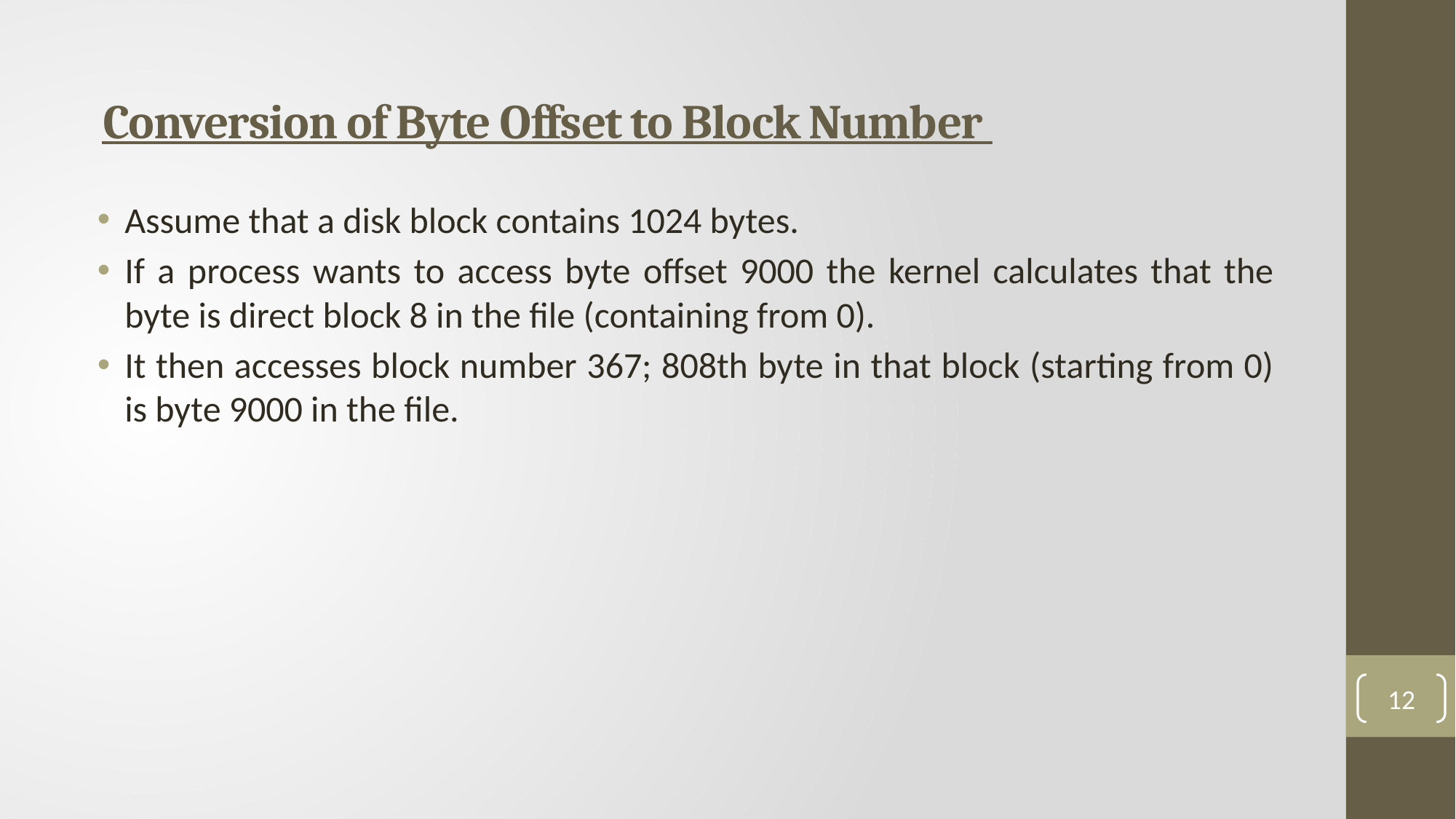

Conversion of Byte Offset to Block Number
Assume that a disk block contains 1024 bytes.
If a process wants to access byte offset 9000 the kernel calculates that the byte is direct block 8 in the file (containing from 0).
It then accesses block number 367; 808th byte in that block (starting from 0) is byte 9000 in the file.

12